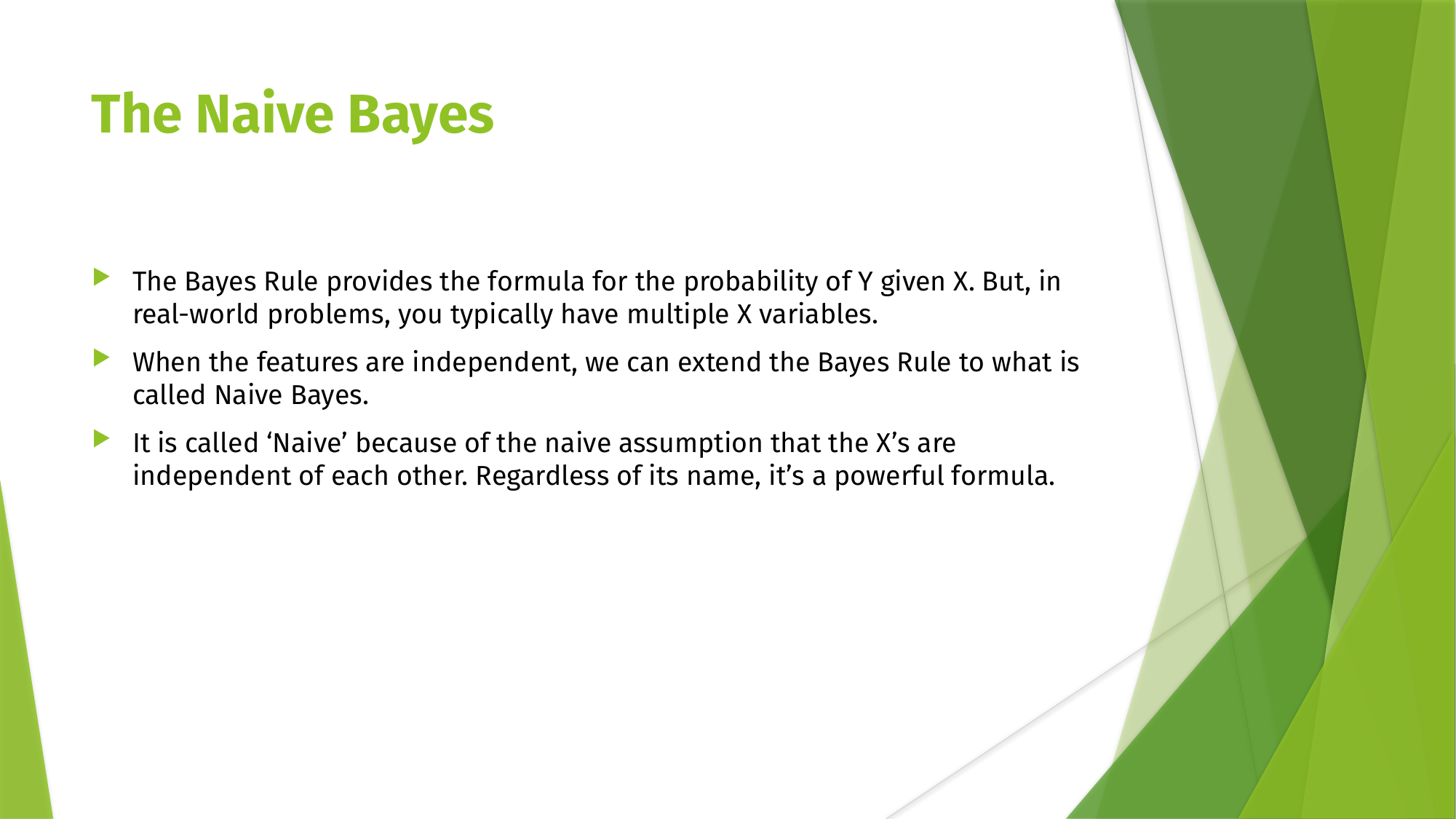

The Naive Bayes
The Bayes Rule provides the formula for the probability of Y given X. But, in real-world problems, you typically have multiple X variables.
When the features are independent, we can extend the Bayes Rule to what is called Naive Bayes.
It is called ‘Naive’ because of the naive assumption that the X’s are independent of each other. Regardless of its name, it’s a powerful formula.